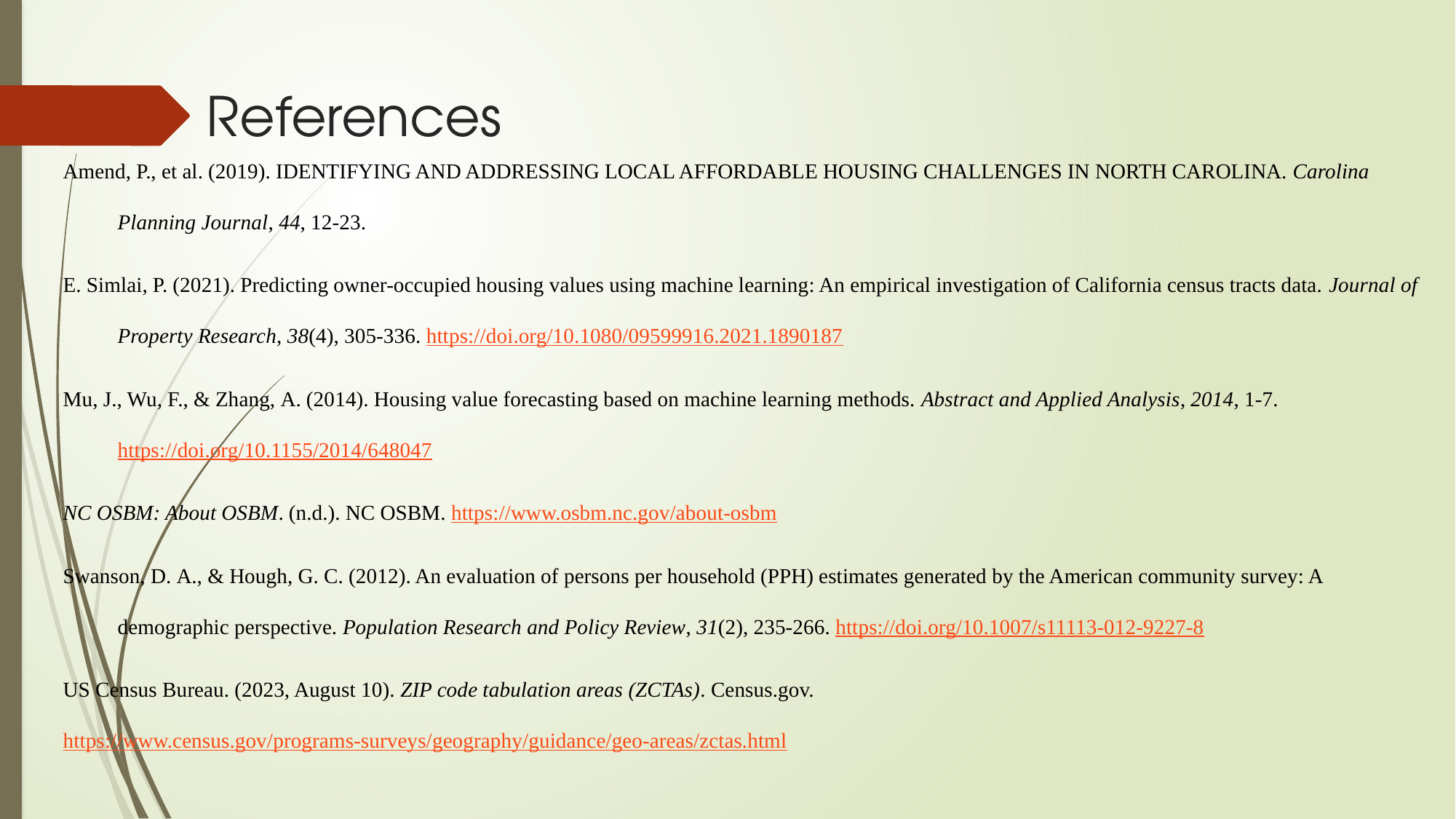

# References
Amend, P., et al. (2019). IDENTIFYING AND ADDRESSING LOCAL AFFORDABLE HOUSING CHALLENGES IN NORTH CAROLINA. Carolina Planning Journal, 44, 12-23.
E. Simlai, P. (2021). Predicting owner-occupied housing values using machine learning: An empirical investigation of California census tracts data. Journal of Property Research, 38(4), 305-336. https://doi.org/10.1080/09599916.2021.1890187
Mu, J., Wu, F., & Zhang, A. (2014). Housing value forecasting based on machine learning methods. Abstract and Applied Analysis, 2014, 1-7. https://doi.org/10.1155/2014/648047
NC OSBM: About OSBM. (n.d.). NC OSBM. https://www.osbm.nc.gov/about-osbm
Swanson, D. A., & Hough, G. C. (2012). An evaluation of persons per household (PPH) estimates generated by the American community survey: A demographic perspective. Population Research and Policy Review, 31(2), 235-266. https://doi.org/10.1007/s11113-012-9227-8
US Census Bureau. (2023, August 10). ZIP code tabulation areas (ZCTAs). Census.gov. https://www.census.gov/programs-surveys/geography/guidance/geo-areas/zctas.html